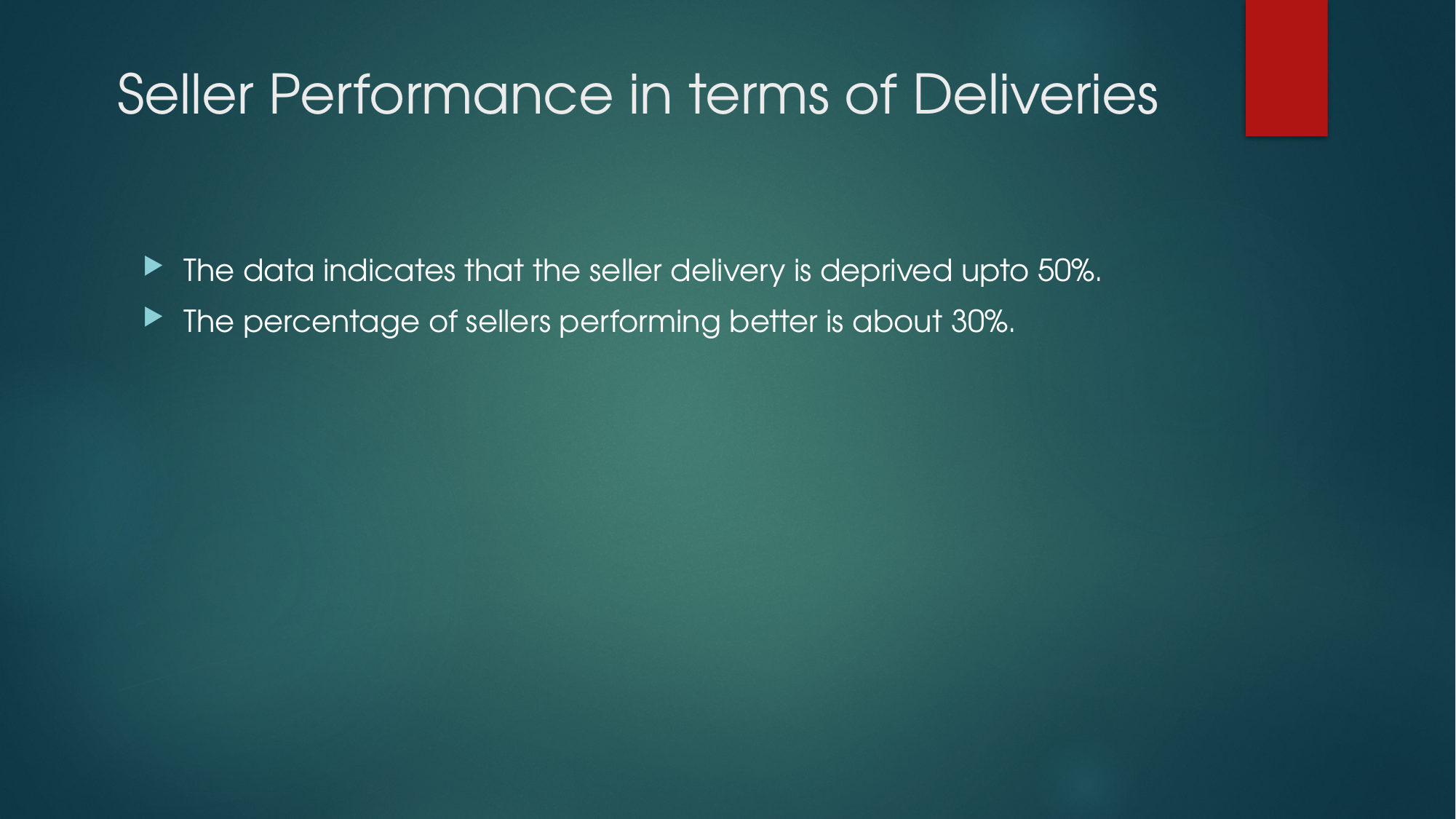

# Seller Performance in terms of Deliveries
The data indicates that the seller delivery is deprived upto 50%.
The percentage of sellers performing better is about 30%.